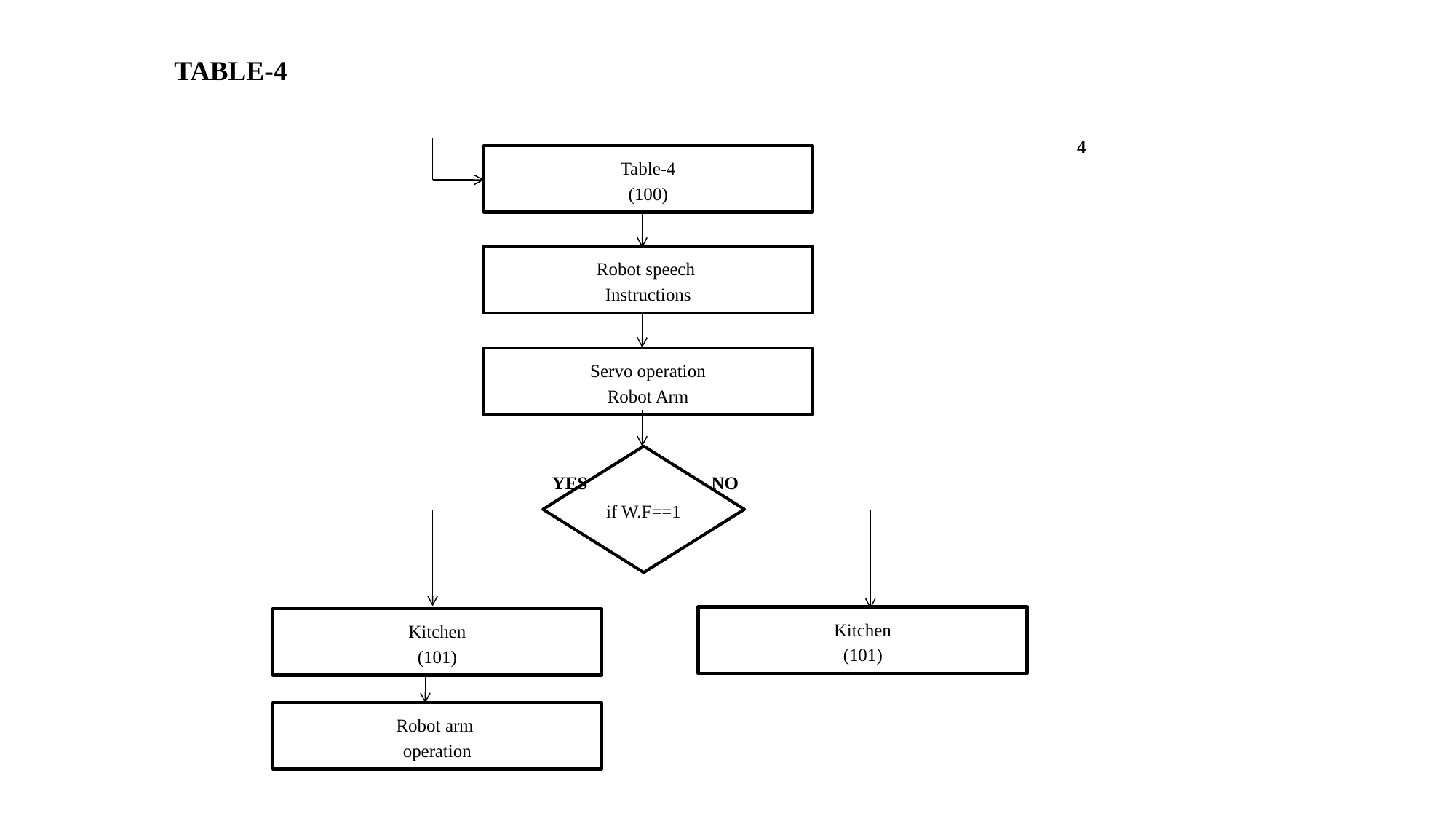

TABLE-4

	4

Table-4
(100)
Robot speech
Instructions
Servo operation
Robot Arm
if W.F==1
                                                                                     YES		NO

Kitchen
(101)
Kitchen
(101)
Robot arm
operation